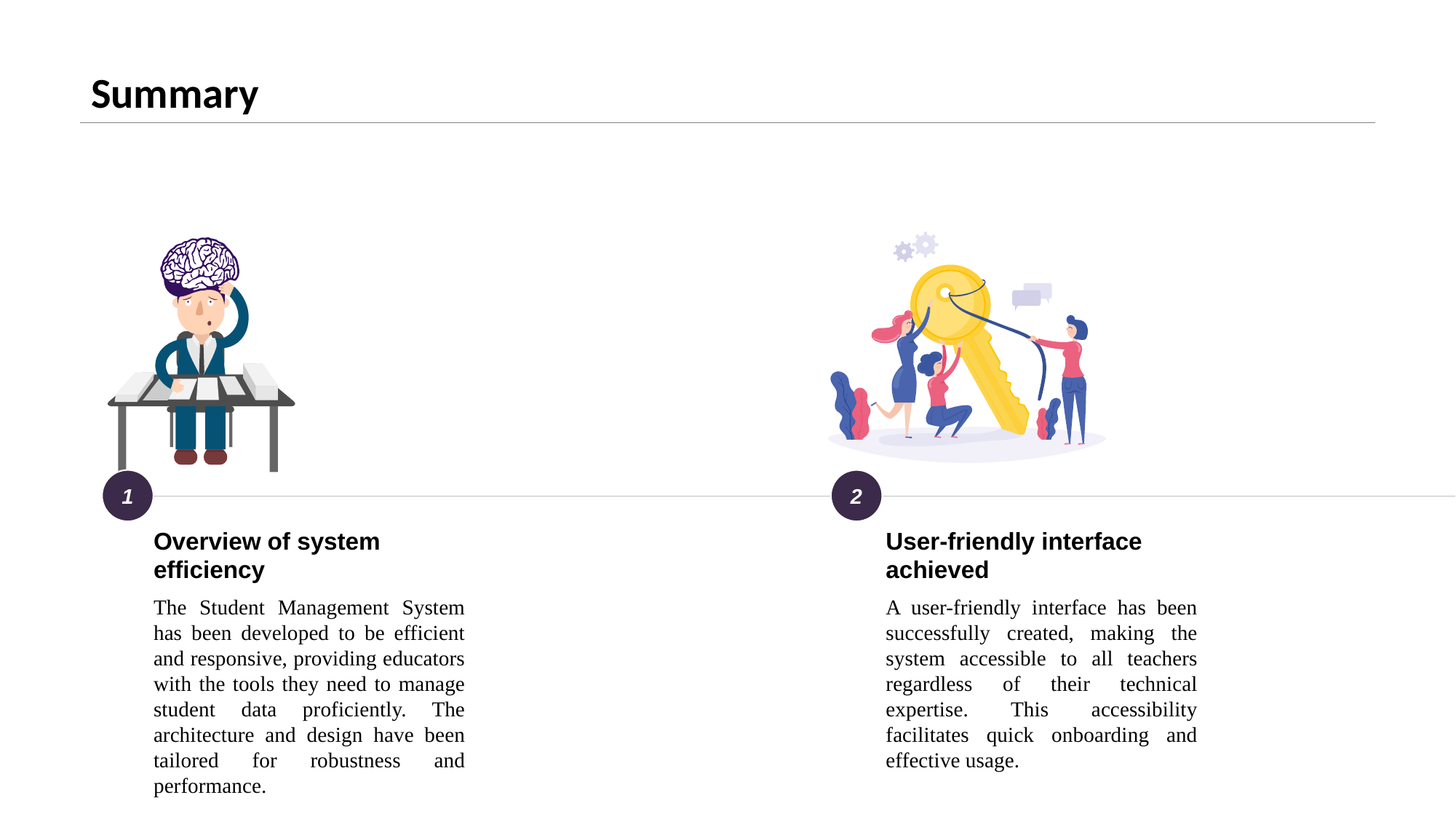

# Summary

1
2
Overview of system efficiency
User-friendly interface achieved
The Student Management System has been developed to be efficient and responsive, providing educators with the tools they need to manage student data proficiently. The architecture and design have been tailored for robustness and performance.
A user-friendly interface has been successfully created, making the system accessible to all teachers regardless of their technical expertise. This accessibility facilitates quick onboarding and effective usage.